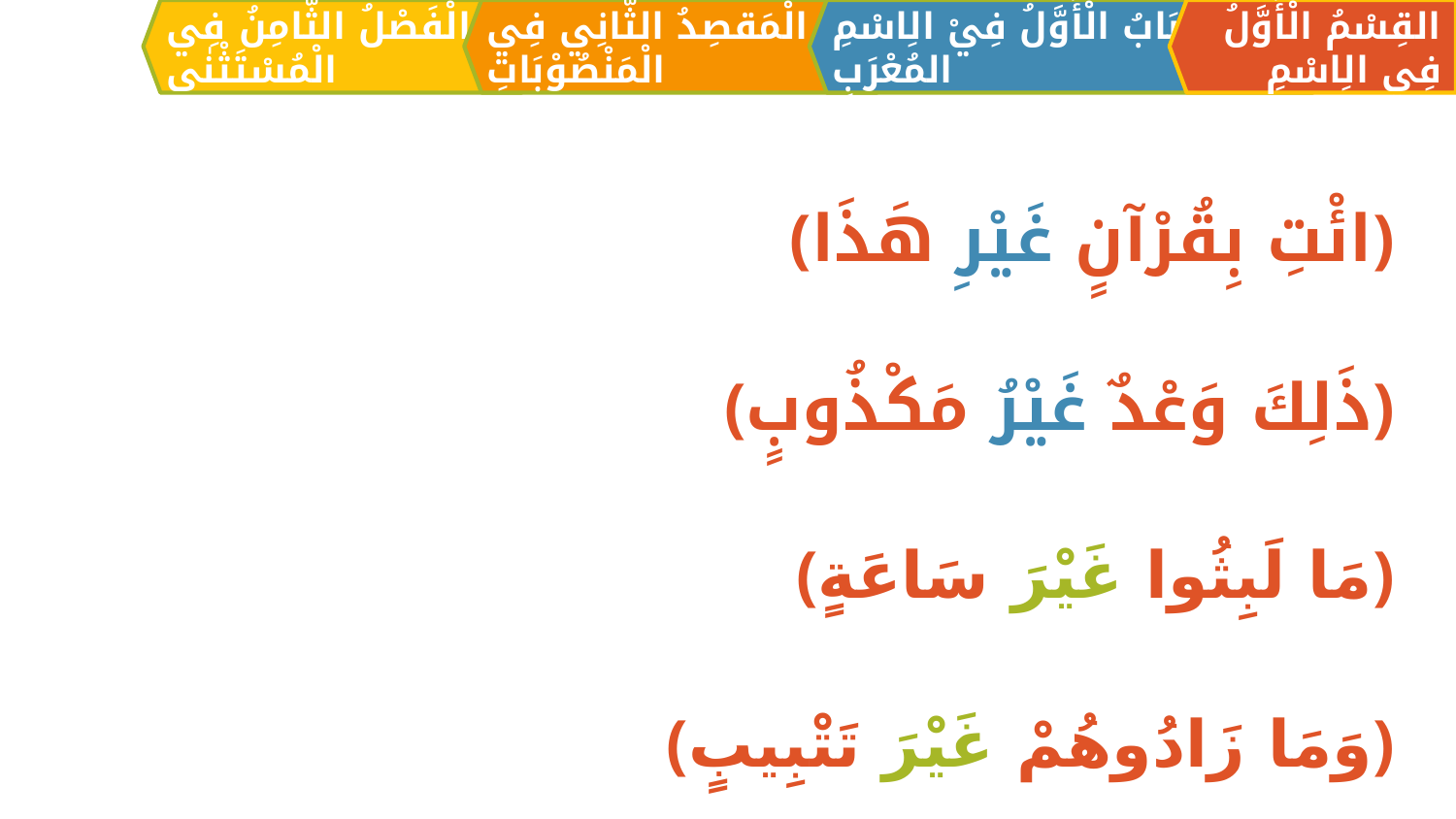

الْمَقصِدُ الثَّانِي فِي الْمَنْصُوْبَاتِ
القِسْمُ الْأَوَّلُ فِي الِاسْمِ
اَلبَابُ الْأَوَّلُ فِيْ الِاسْمِ المُعْرَبِ
الْفَصْلُ الثَّامِنُ فِي الْمُسْتَثْنٰی
﴿ائْتِ بِقُرْآنٍ غَيْرِ هَذَا﴾
﴿ذَلِكَ وَعْدٌ غَيْرُ مَكْذُوبٍ﴾
﴿مَا لَبِثُوا غَيْرَ سَاعَةٍ﴾
﴿وَمَا زَادُوهُمْ غَيْرَ تَتْبِيبٍ﴾